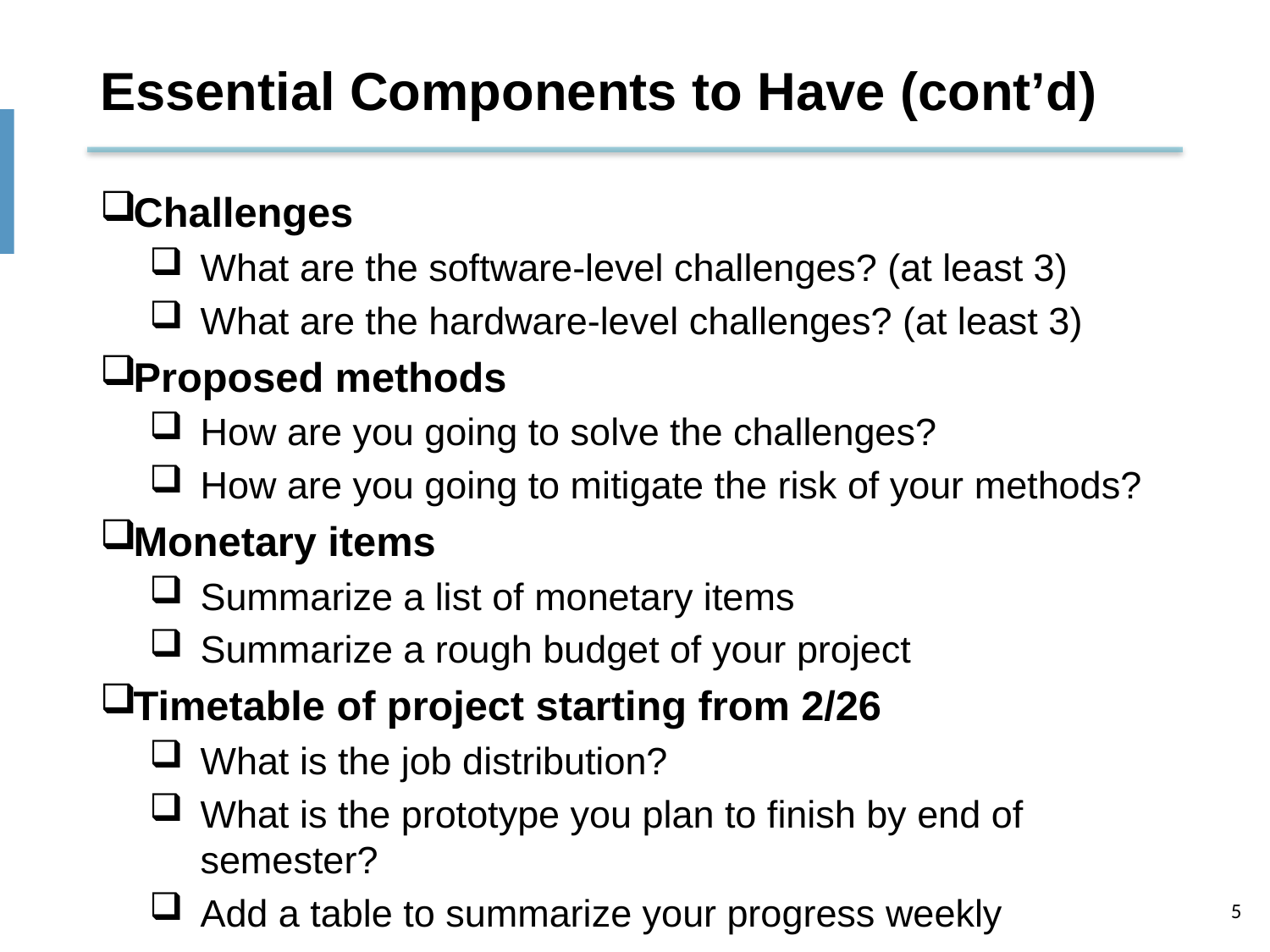

# Essential Components to Have (cont’d)
Challenges
What are the software-level challenges? (at least 3)
What are the hardware-level challenges? (at least 3)
Proposed methods
How are you going to solve the challenges?
How are you going to mitigate the risk of your methods?
Monetary items
Summarize a list of monetary items
Summarize a rough budget of your project
Timetable of project starting from 2/26
What is the job distribution?
What is the prototype you plan to finish by end of semester?
Add a table to summarize your progress weekly
5